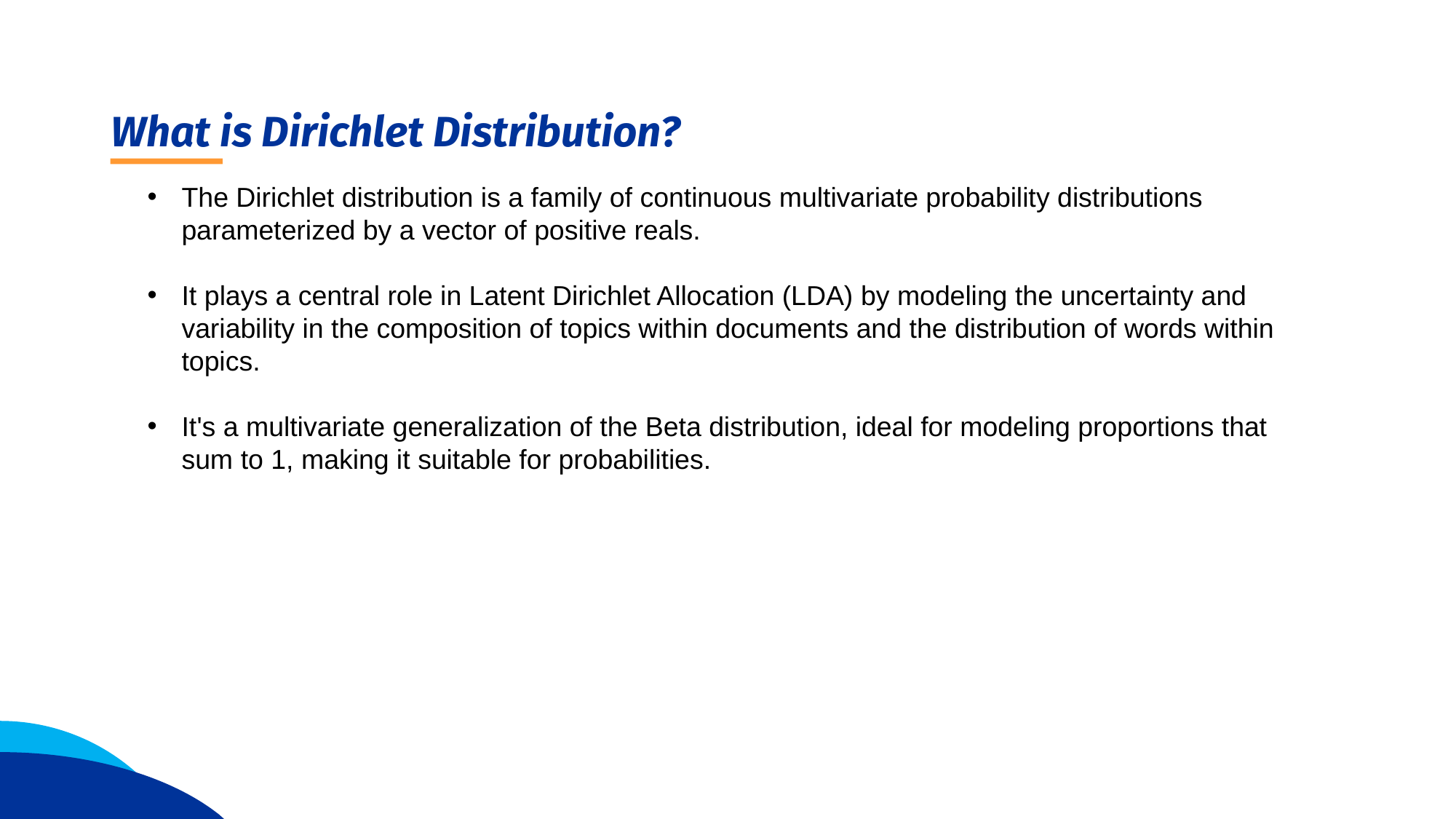

What is Dirichlet Distribution?

The Dirichlet distribution is a family of continuous multivariate probability distributions parameterized by a vector of positive reals.

It plays a central role in Latent Dirichlet Allocation (LDA) by modeling the uncertainty and variability in the composition of topics within documents and the distribution of words within topics.

It's a multivariate generalization of the Beta distribution, ideal for modeling proportions that sum to 1, making it suitable for probabilities.